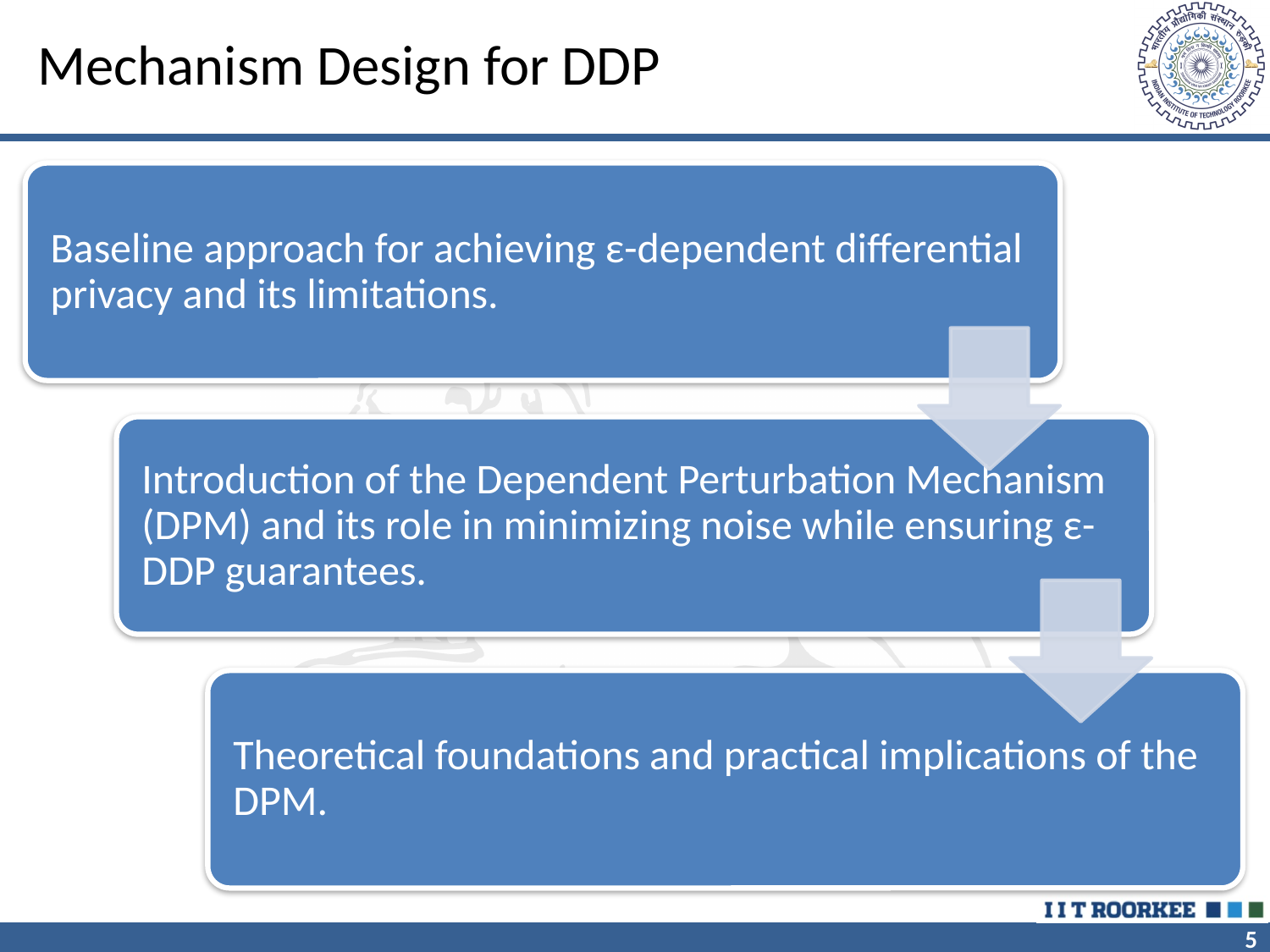

# Mechanism Design for DDP
Baseline approach for achieving ε-dependent differential privacy and its limitations.
Introduction of the Dependent Perturbation Mechanism (DPM) and its role in minimizing noise while ensuring ε-DDP guarantees.
Theoretical foundations and practical implications of the DPM.